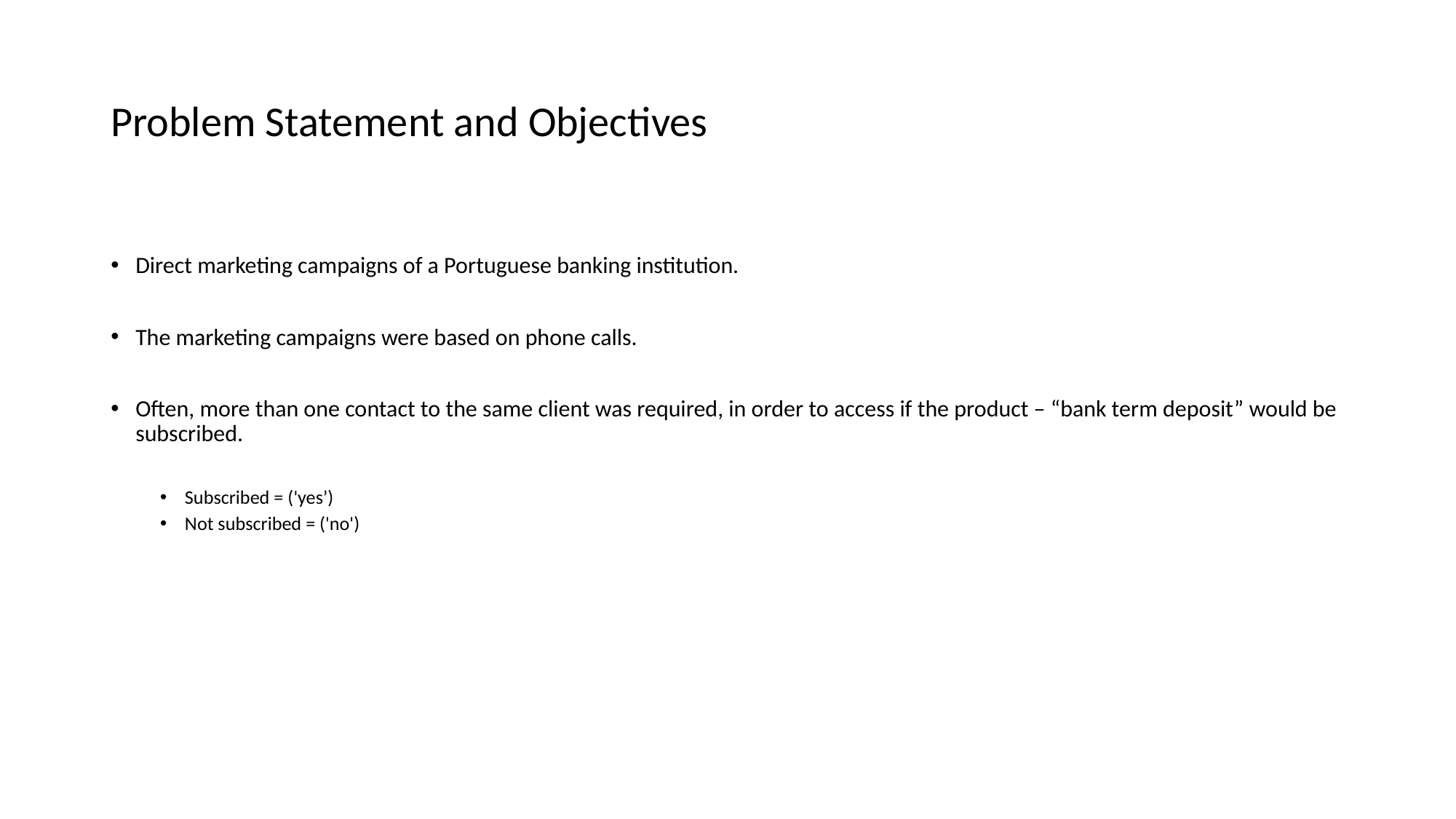

# Problem Statement and Objectives

Direct marketing campaigns of a Portuguese banking institution.

The marketing campaigns were based on phone calls.

Often, more than one contact to the same client was required, in order to access if the product – “bank term deposit” would be subscribed.

Subscribed = ('yes’)
Not subscribed = ('no')